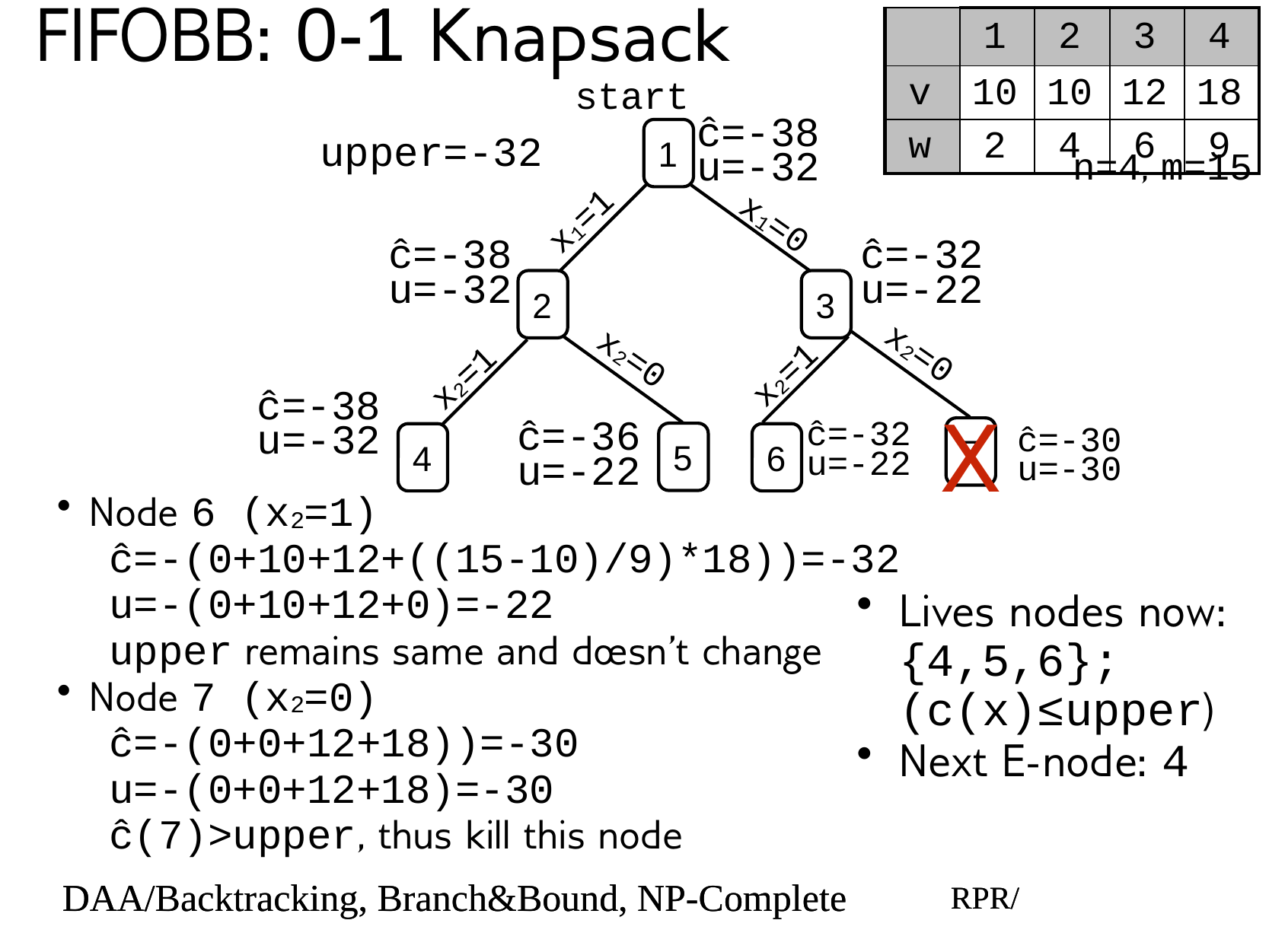

# FIFOBB: 0-1 Knapsack
|  | 1 | 2 | 3 | 4 |
| --- | --- | --- | --- | --- |
| v | 10 | 10 | 12 | 18 |
| w | 2 | 4 | 6 | 9 |
start
1
ĉ=-38
u=-32
upper=-32
n=4, m=15

x1=1
x1=0
ĉ=-38
u=-32
ĉ=-32
u=-22
2
3
x2=0

x2=1
x2=0

x2=1
ĉ=-38
u=-32
X
ĉ=-36
u=-22
ĉ=-32
u=-22
ĉ=-30
u=-30
7
5
4
6
Node 6 (x2=1)
ĉ=-(0+10+12+((15-10)/9)*18))=-32
u=-(0+10+12+0)=-22
upper remains same and doesn’t change
Node 7 (x2=0)
ĉ=-(0+0+12+18))=-30
u=-(0+0+12+18)=-30
ĉ(7)>upper, thus kill this node
Lives nodes now: {4,5,6}; (c(x)≤upper)
Next E-node: 4
DAA/Backtracking, Branch&Bound, NP-Complete
RPR/
12